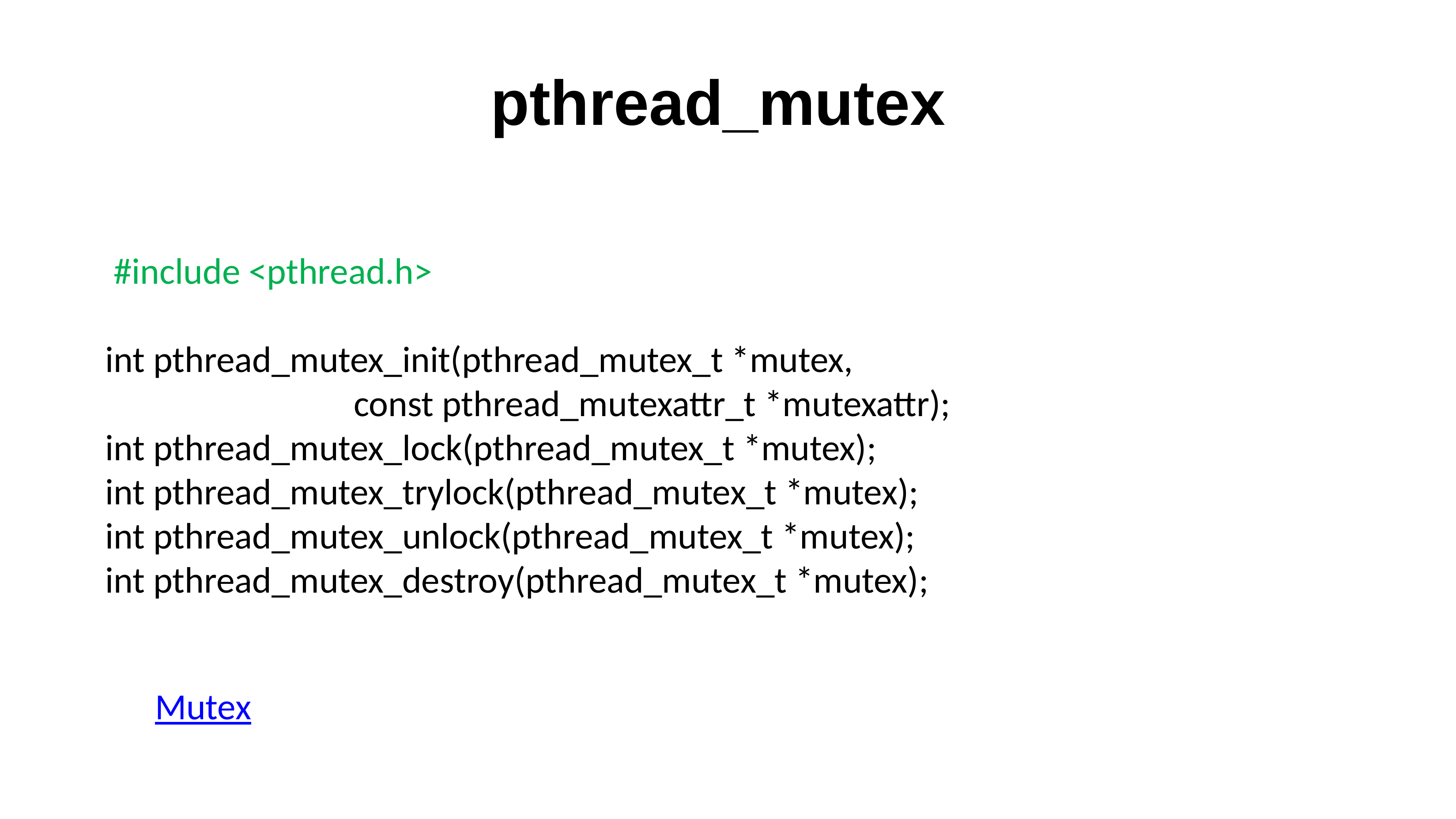

# pthread_mutex
 #include <pthread.h>

int pthread_mutex_init(pthread_mutex_t *mutex,
                              const pthread_mutexattr_t *mutexattr);
int pthread_mutex_lock(pthread_mutex_t *mutex);
int pthread_mutex_trylock(pthread_mutex_t *mutex);
int pthread_mutex_unlock(pthread_mutex_t *mutex);
int pthread_mutex_destroy(pthread_mutex_t *mutex);

Mutex